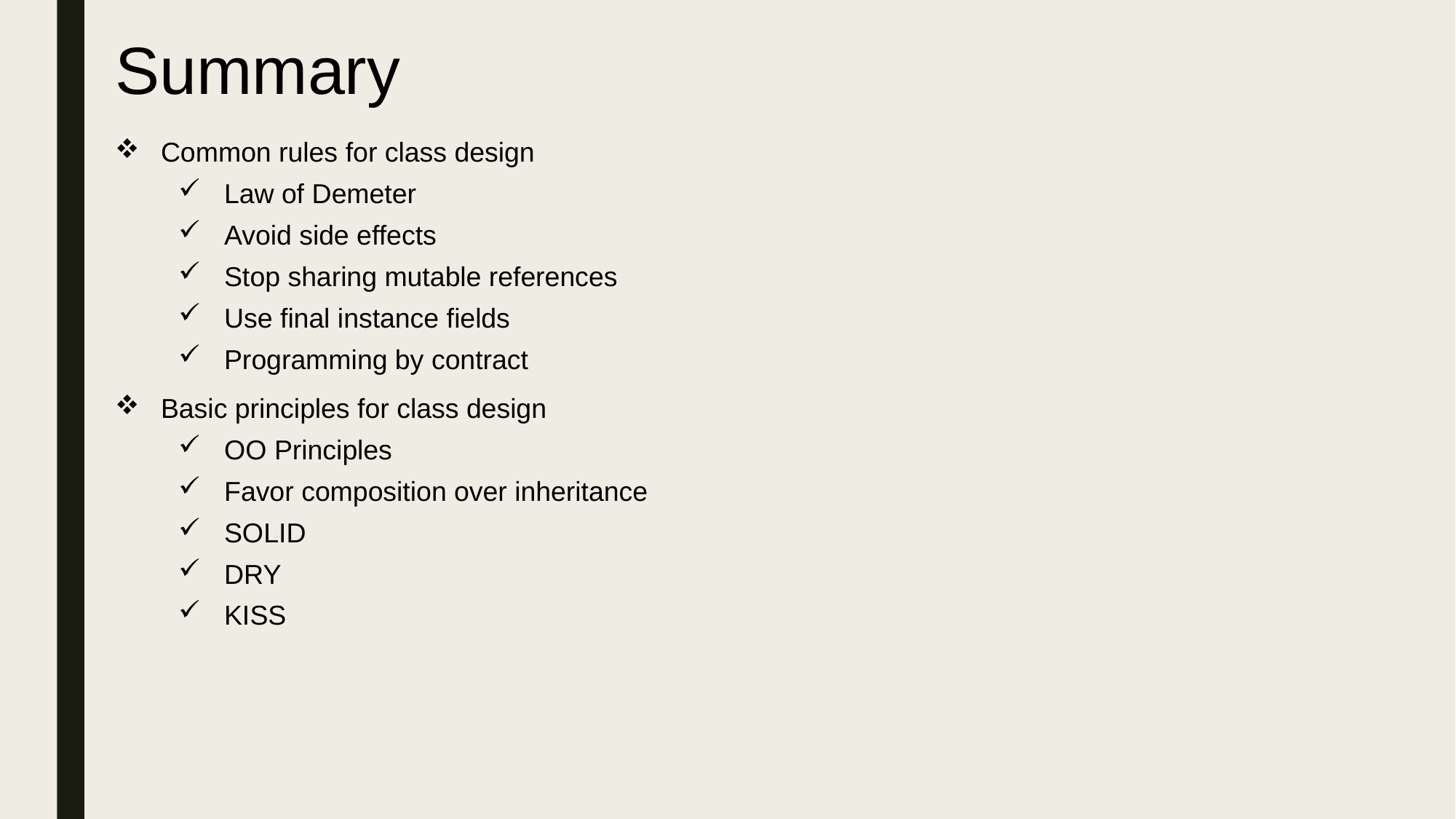

# Summary
Common rules for class design
Law of Demeter
Avoid side effects
Stop sharing mutable references
Use final instance fields
Programming by contract
Basic principles for class design
OO Principles
Favor composition over inheritance
SOLID
DRY
KISS